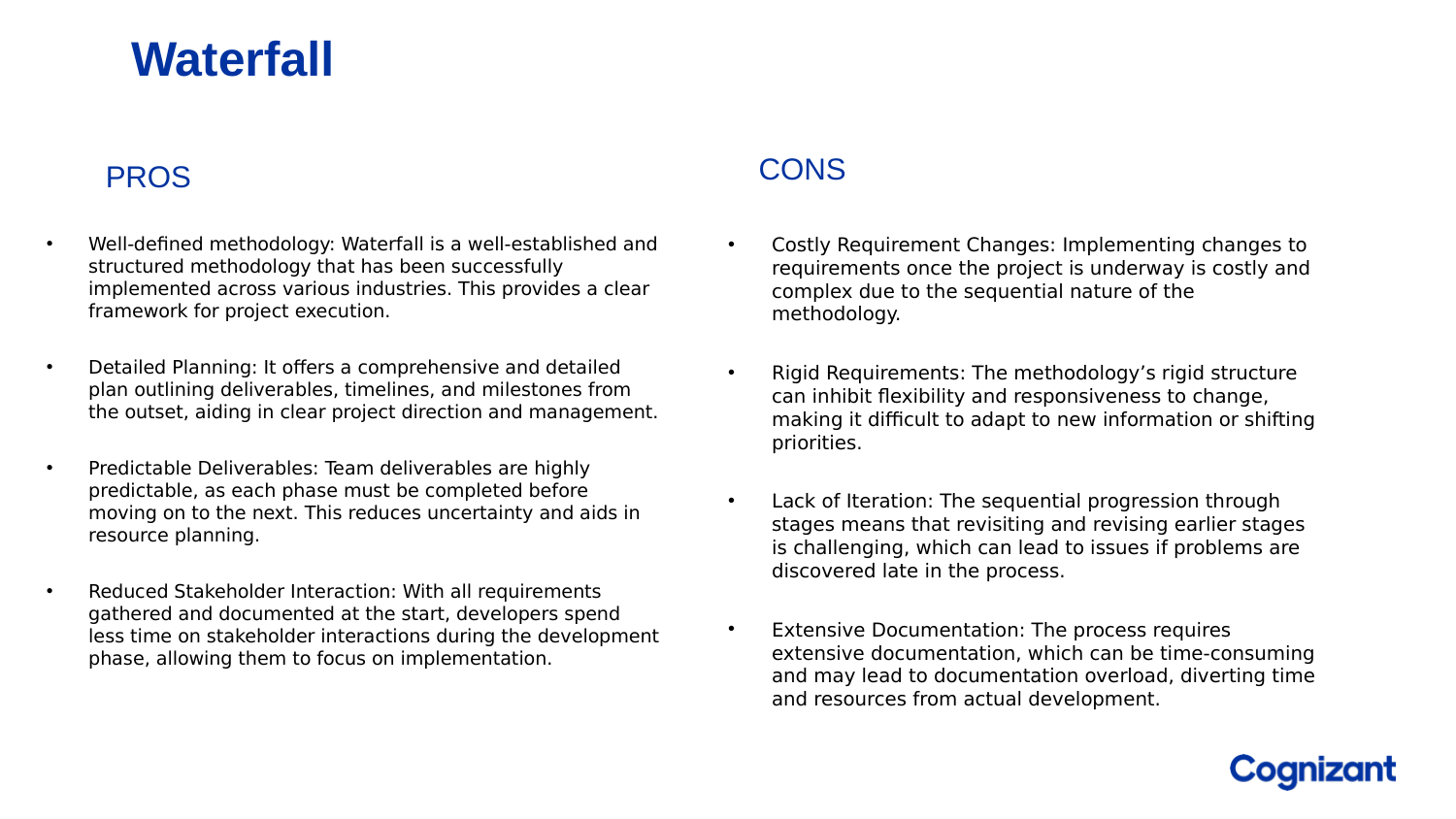

# Waterfall
Pros
Cons
Well-defined methodology: Waterfall is a well-established and structured methodology that has been successfully implemented across various industries. This provides a clear framework for project execution.

Detailed Planning: It offers a comprehensive and detailed plan outlining deliverables, timelines, and milestones from the outset, aiding in clear project direction and management.

Predictable Deliverables: Team deliverables are highly predictable, as each phase must be completed before moving on to the next. This reduces uncertainty and aids in resource planning.

Reduced Stakeholder Interaction: With all requirements gathered and documented at the start, developers spend less time on stakeholder interactions during the development phase, allowing them to focus on implementation.
Costly Requirement Changes: Implementing changes to requirements once the project is underway is costly and complex due to the sequential nature of the methodology.

Rigid Requirements: The methodology’s rigid structure can inhibit flexibility and responsiveness to change, making it difficult to adapt to new information or shifting priorities.

Lack of Iteration: The sequential progression through stages means that revisiting and revising earlier stages is challenging, which can lead to issues if problems are discovered late in the process.

Extensive Documentation: The process requires extensive documentation, which can be time-consuming and may lead to documentation overload, diverting time and resources from actual development.